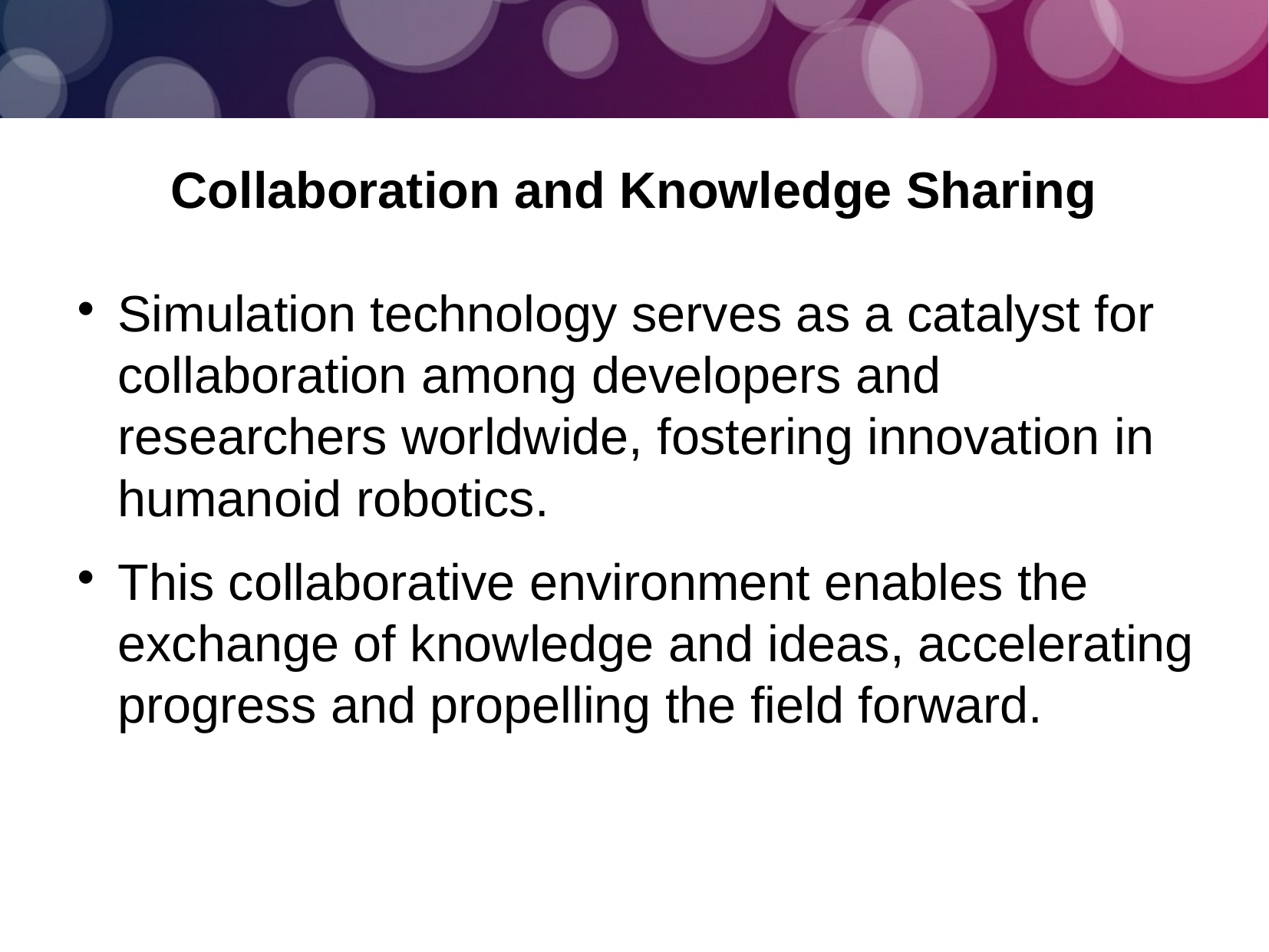

Collaboration and Knowledge Sharing
Simulation technology serves as a catalyst for collaboration among developers and researchers worldwide, fostering innovation in humanoid robotics.
This collaborative environment enables the exchange of knowledge and ideas, accelerating progress and propelling the field forward.